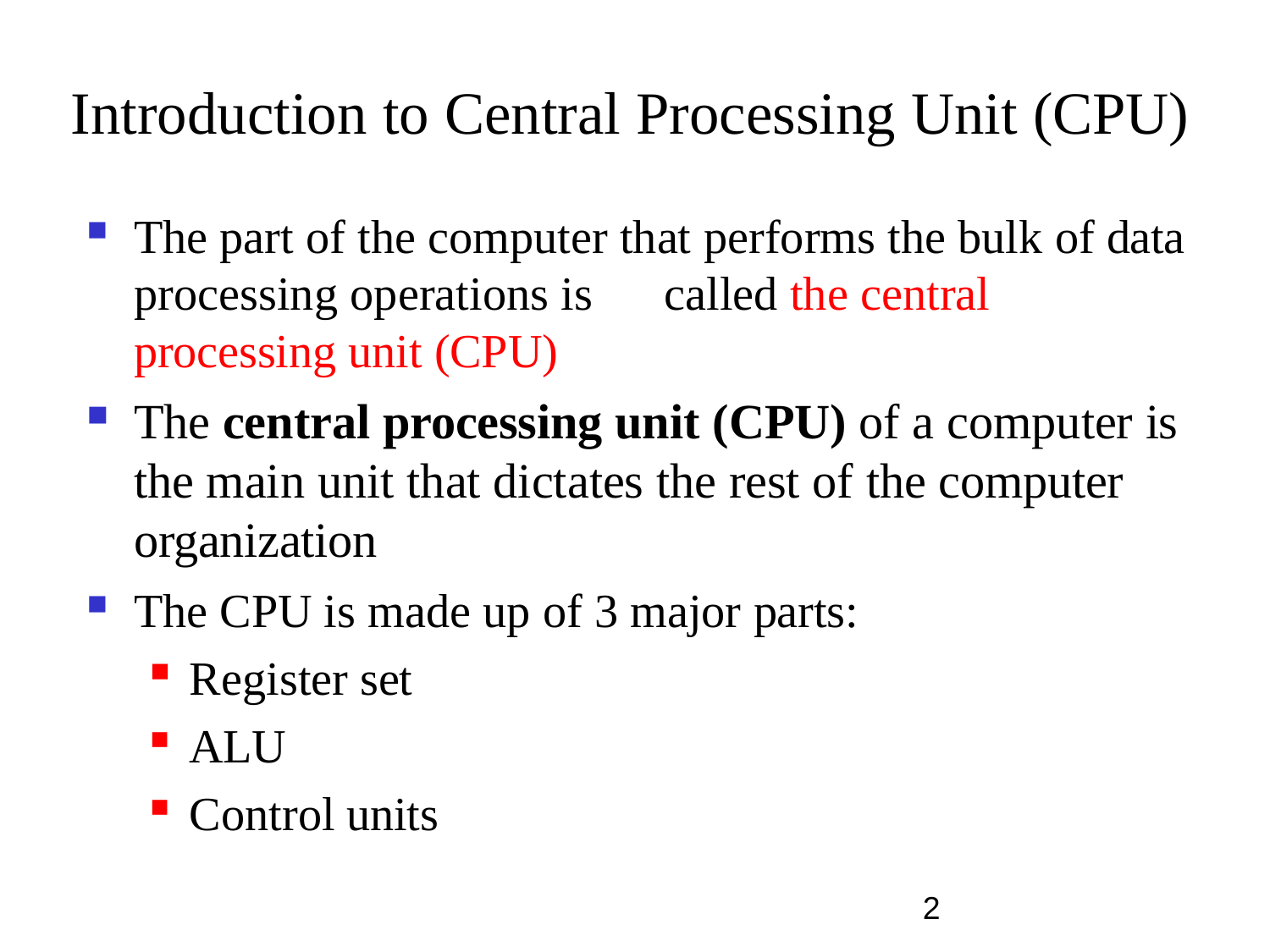

# Introduction to Central Processing Unit (CPU)
The part of the computer that performs the bulk of data processing operations is	called the central processing unit (CPU)
The central processing unit (CPU) of a computer is the main unit that dictates the rest of the computer organization
The CPU is made up of 3 major parts:
Register set
ALU
Control units
2